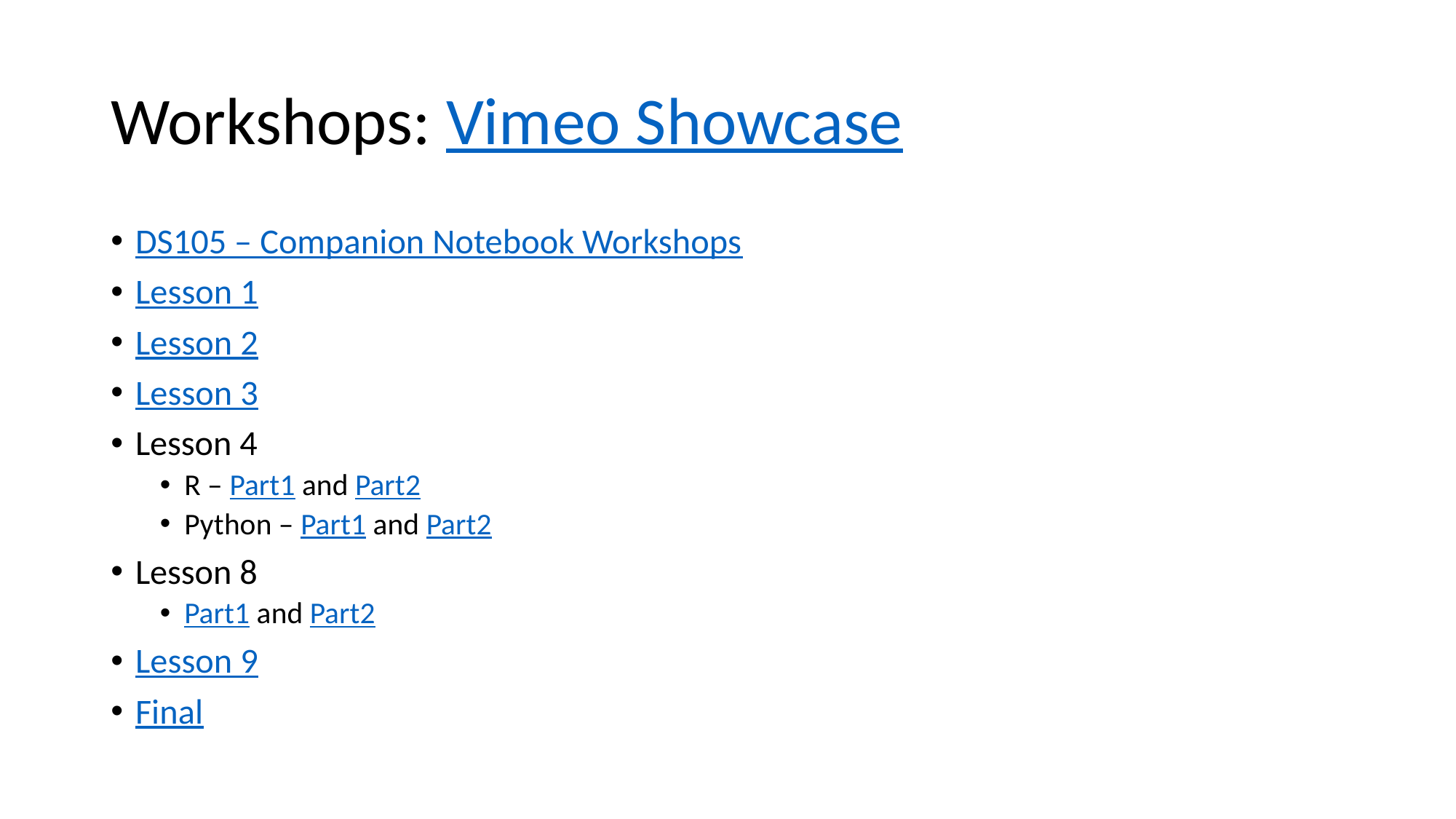

# Workshops: Vimeo Showcase
DS105 – Companion Notebook Workshops
Lesson 1
Lesson 2
Lesson 3
Lesson 4
R – Part1 and Part2
Python – Part1 and Part2
Lesson 8
Part1 and Part2
Lesson 9
Final